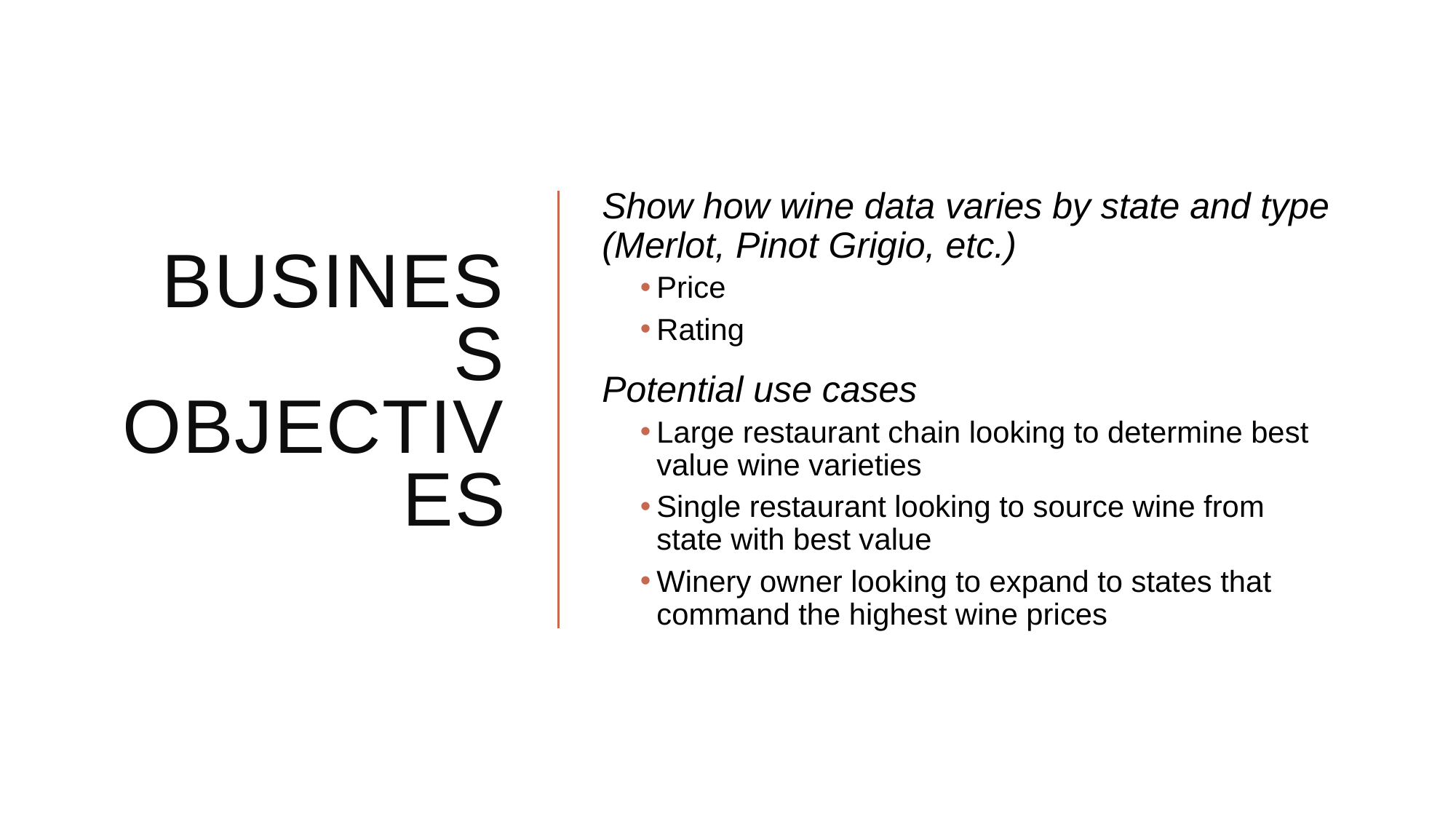

# Business objectives
Show how wine data varies by state and type (Merlot, Pinot Grigio, etc.)
Price
Rating
Potential use cases
Large restaurant chain looking to determine best value wine varieties
Single restaurant looking to source wine from state with best value
Winery owner looking to expand to states that command the highest wine prices